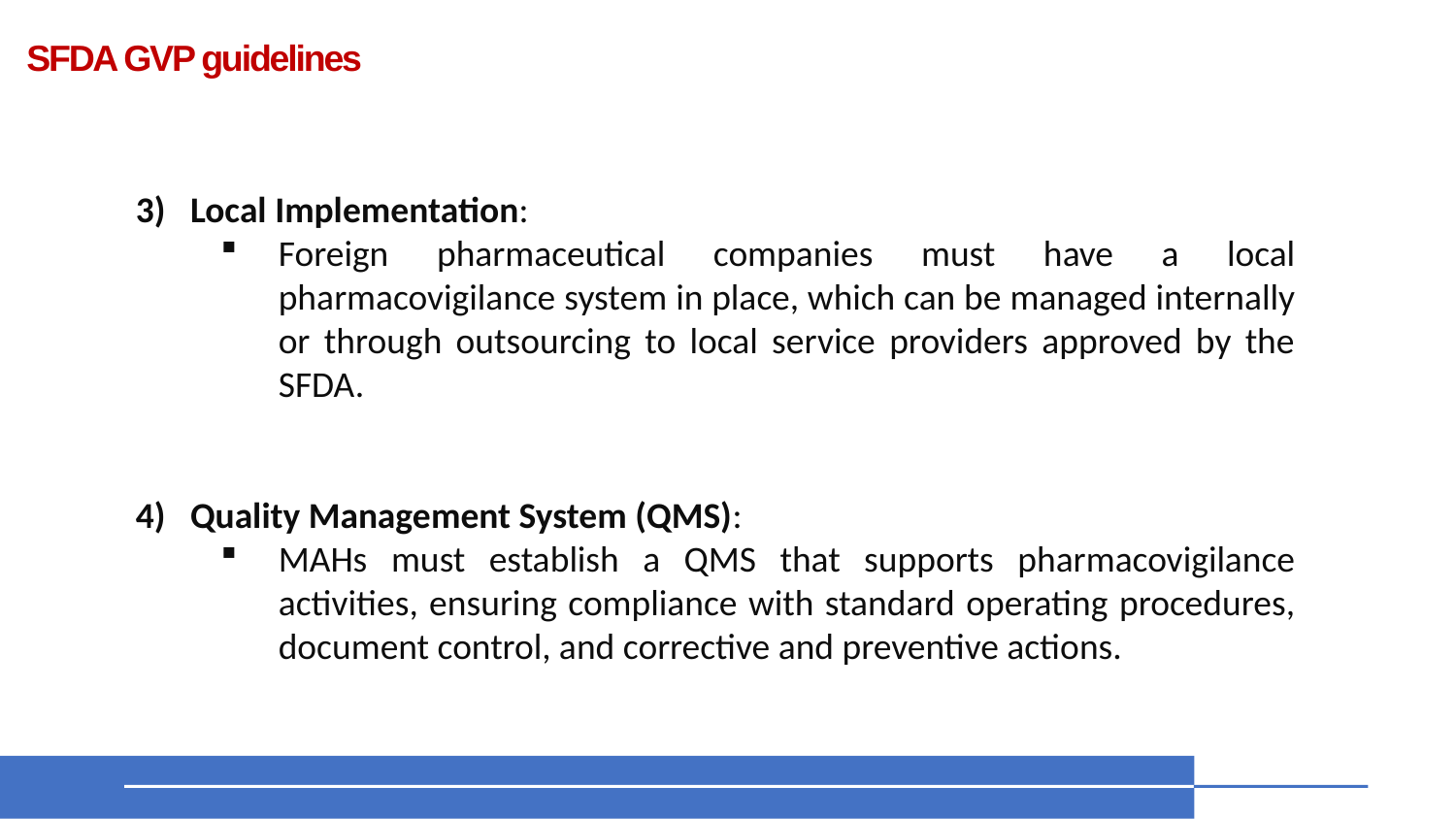

SFDA GVP guidelines
Local Implementation:
Foreign pharmaceutical companies must have a local pharmacovigilance system in place, which can be managed internally or through outsourcing to local service providers approved by the SFDA.

Quality Management System (QMS):
MAHs must establish a QMS that supports pharmacovigilance activities, ensuring compliance with standard operating procedures, document control, and corrective and preventive actions.